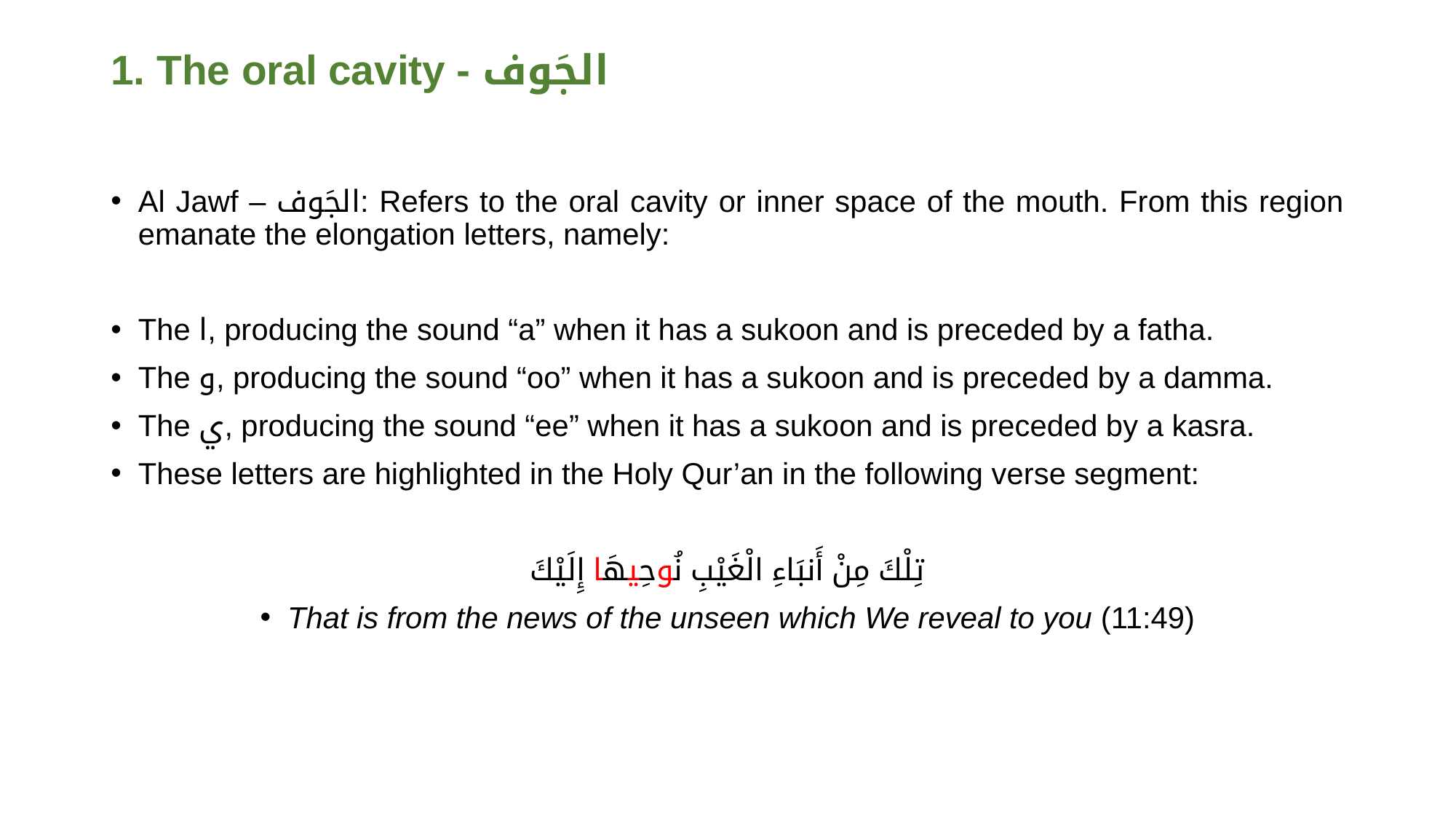

# 1. The oral cavity - الجَوف
Al Jawf – الجَوف: Refers to the oral cavity or inner space of the mouth. From this region emanate the elongation letters, namely:

The ا, producing the sound “a” when it has a sukoon and is preceded by a fatha.
The و, producing the sound “oo” when it has a sukoon and is preceded by a damma.
The ي, producing the sound “ee” when it has a sukoon and is preceded by a kasra.
These letters are highlighted in the Holy Qur’an in the following verse segment:

تِلْكَ مِنْ أَنبَاءِ الْغَيْبِ نُوحِيهَا إِلَيْكَ
That is from the news of the unseen which We reveal to you (11:49)